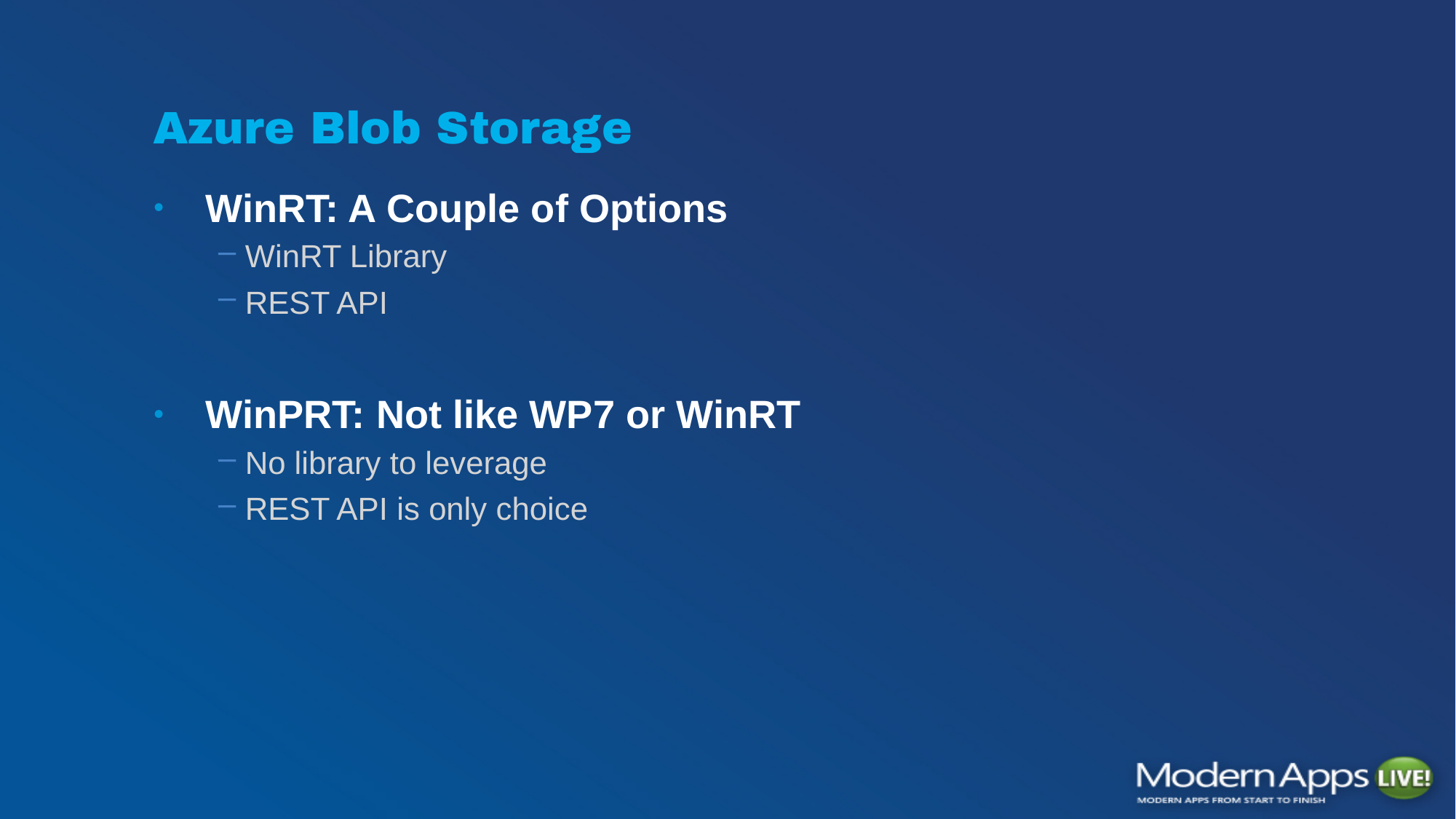

# Azure Blob Storage
WinRT: A Couple of Options
WinRT Library
REST API

WinPRT: Not like WP7 or WinRT
No library to leverage
REST API is only choice